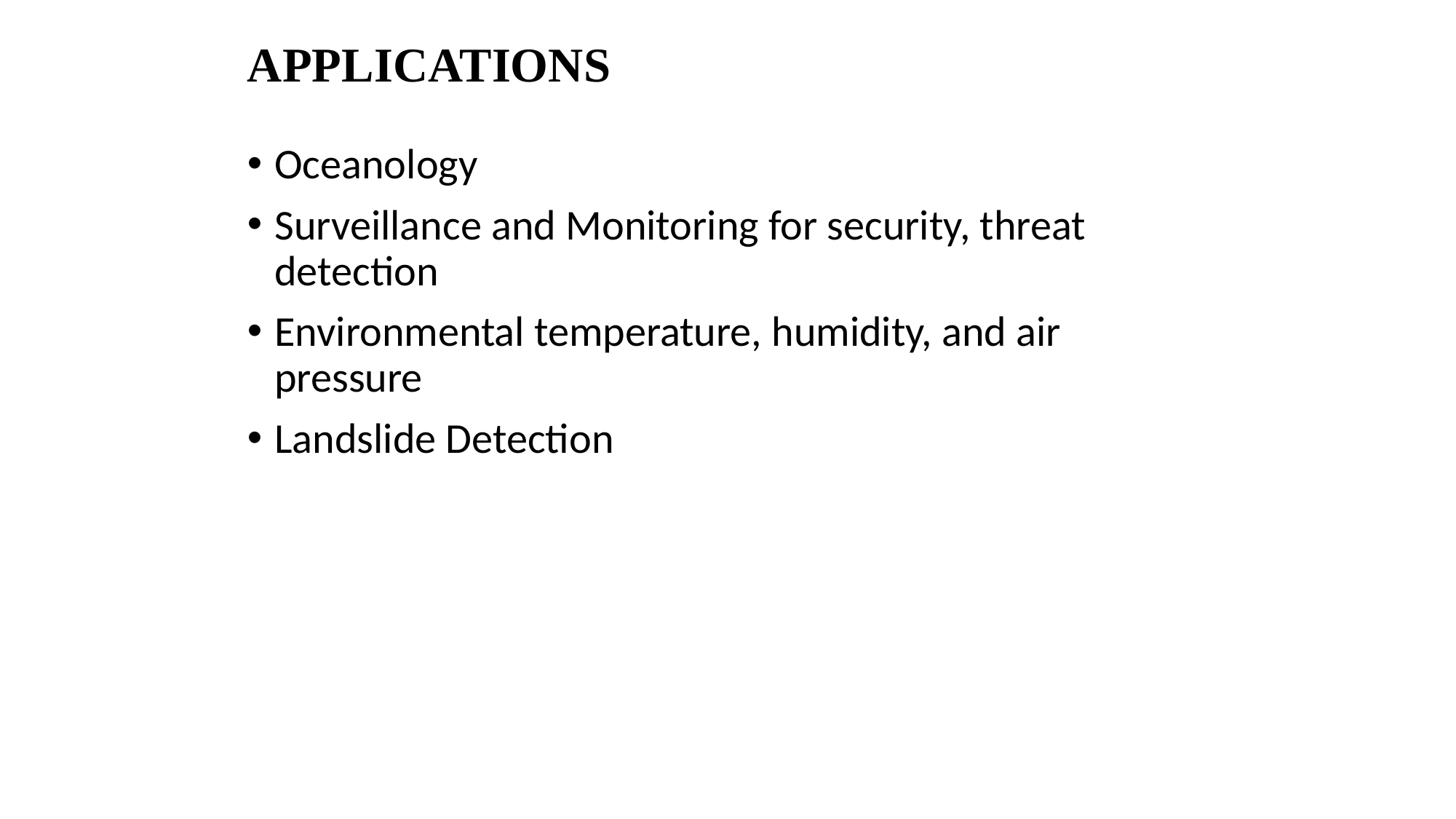

# APPLICATIONS
Oceanology
Surveillance and Monitoring for security, threat detection
Environmental temperature, humidity, and air pressure
Landslide Detection